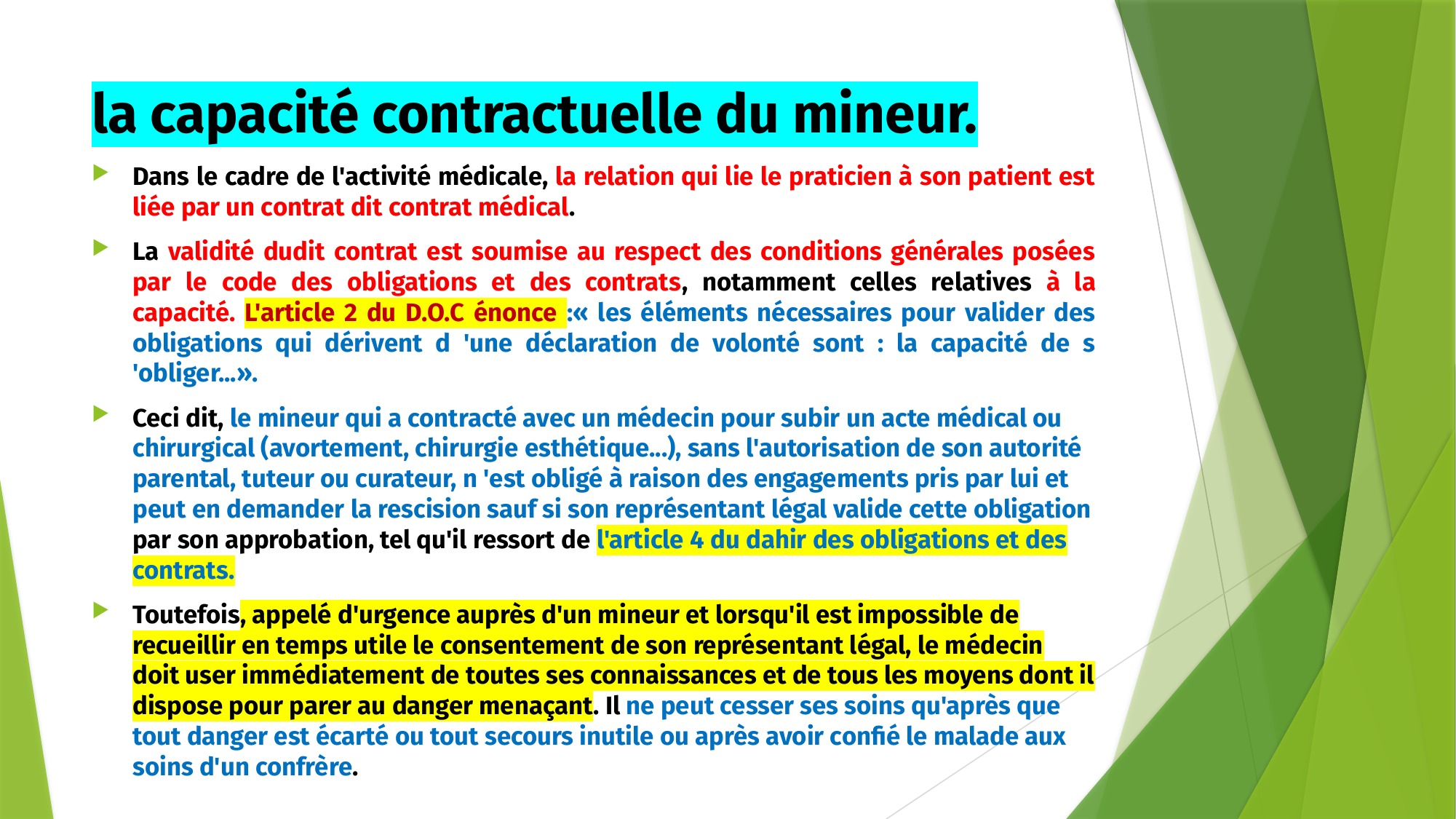

# la capacité contractuelle du mineur.
Dans le cadre de l'activité médicale, la relation qui lie le praticien à son patient est liée par un contrat dit contrat médical.
La validité dudit contrat est soumise au respect des conditions générales posées par le code des obligations et des contrats, notamment celles relatives à la capacité. L'article 2 du D.O.C énonce :« les éléments nécessaires pour valider des obligations qui dérivent d 'une déclaration de volonté sont : la capacité de s 'obliger...».
Ceci dit, le mineur qui a contracté avec un médecin pour subir un acte médical ou chirurgical (avortement, chirurgie esthétique...), sans l'autorisation de son autorité parental, tuteur ou curateur, n 'est obligé à raison des engagements pris par lui et peut en demander la rescision sauf si son représentant légal valide cette obligation par son approbation, tel qu'il ressort de l'article 4 du dahir des obligations et des contrats.
Toutefois, appelé d'urgence auprès d'un mineur et lorsqu'il est impossible de recueillir en temps utile le consentement de son représentant légal, le médecin doit user immédiatement de toutes ses connaissances et de tous les moyens dont il dispose pour parer au danger menaçant. Il ne peut cesser ses soins qu'après que tout danger est écarté ou tout secours inutile ou après avoir confié le malade aux soins d'un confrère.